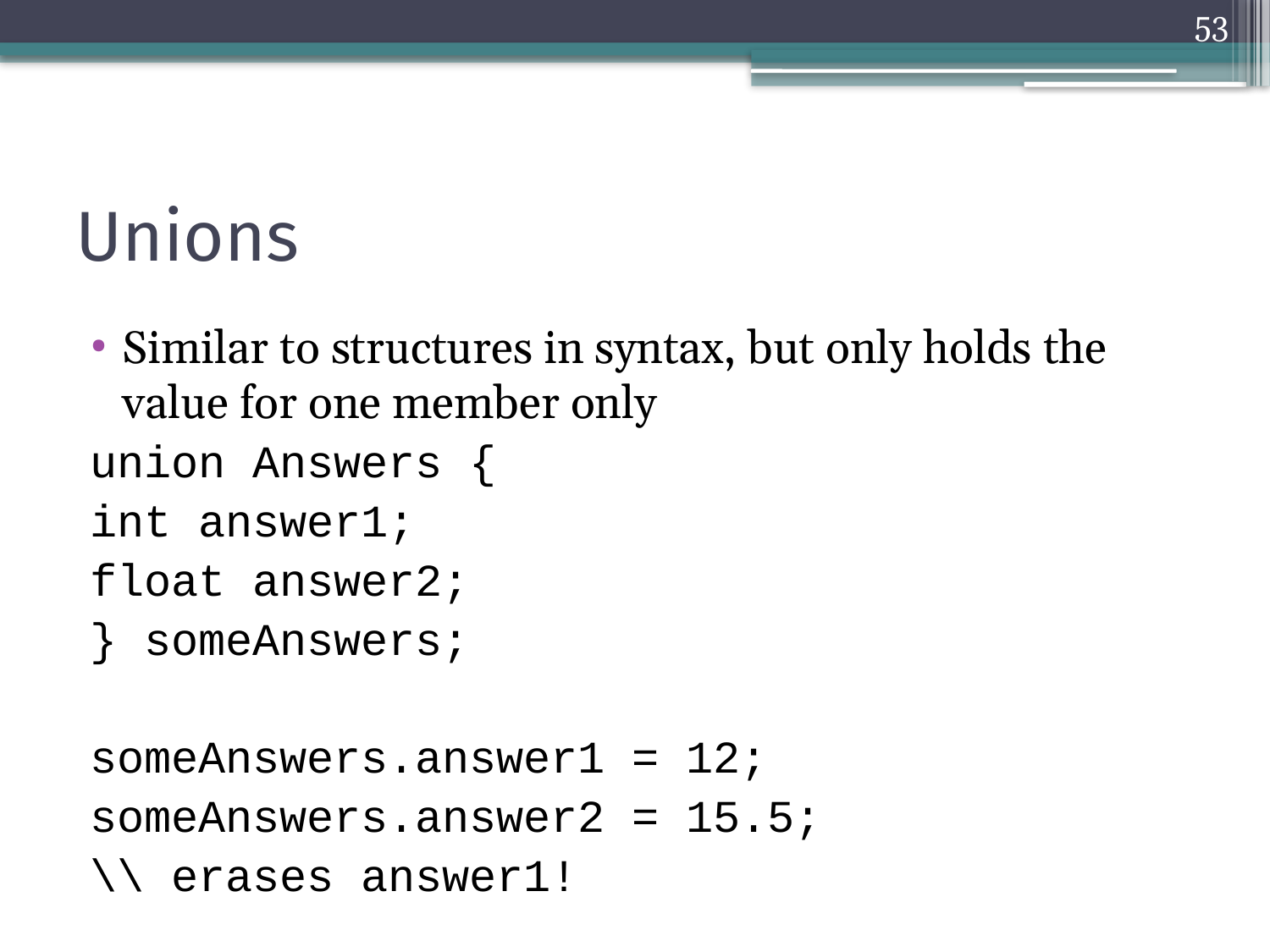

53
# Unions
Similar to structures in syntax, but only holds the value for one member only
union Answers {
	int answer1;
	float answer2;
} someAnswers;

someAnswers.answer1 = 12;
someAnswers.answer2 = 15.5;
\\ erases answer1!